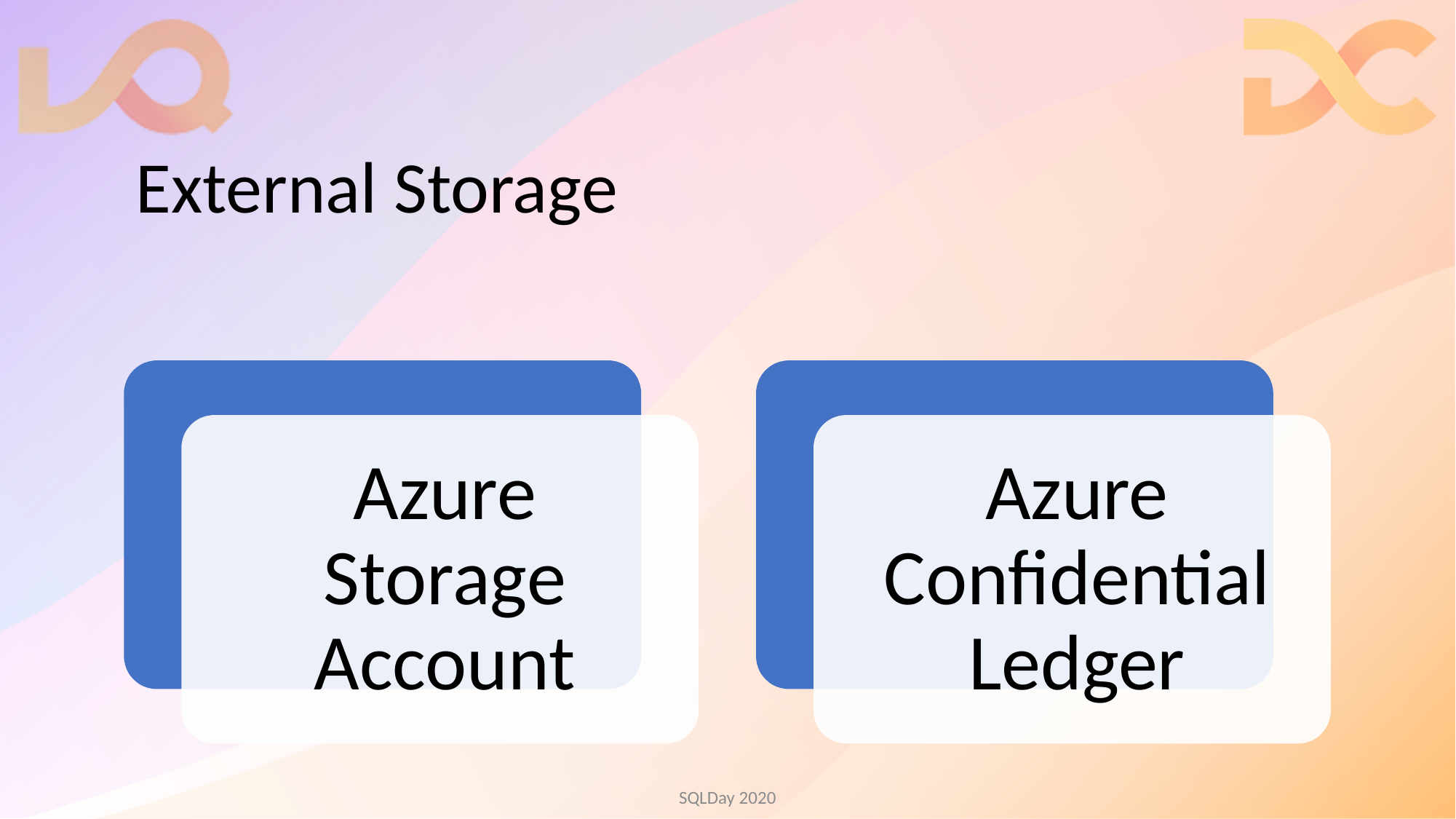

# External Storage
Azure Storage Account
Azure Confidential Ledger
SQLDay 2020